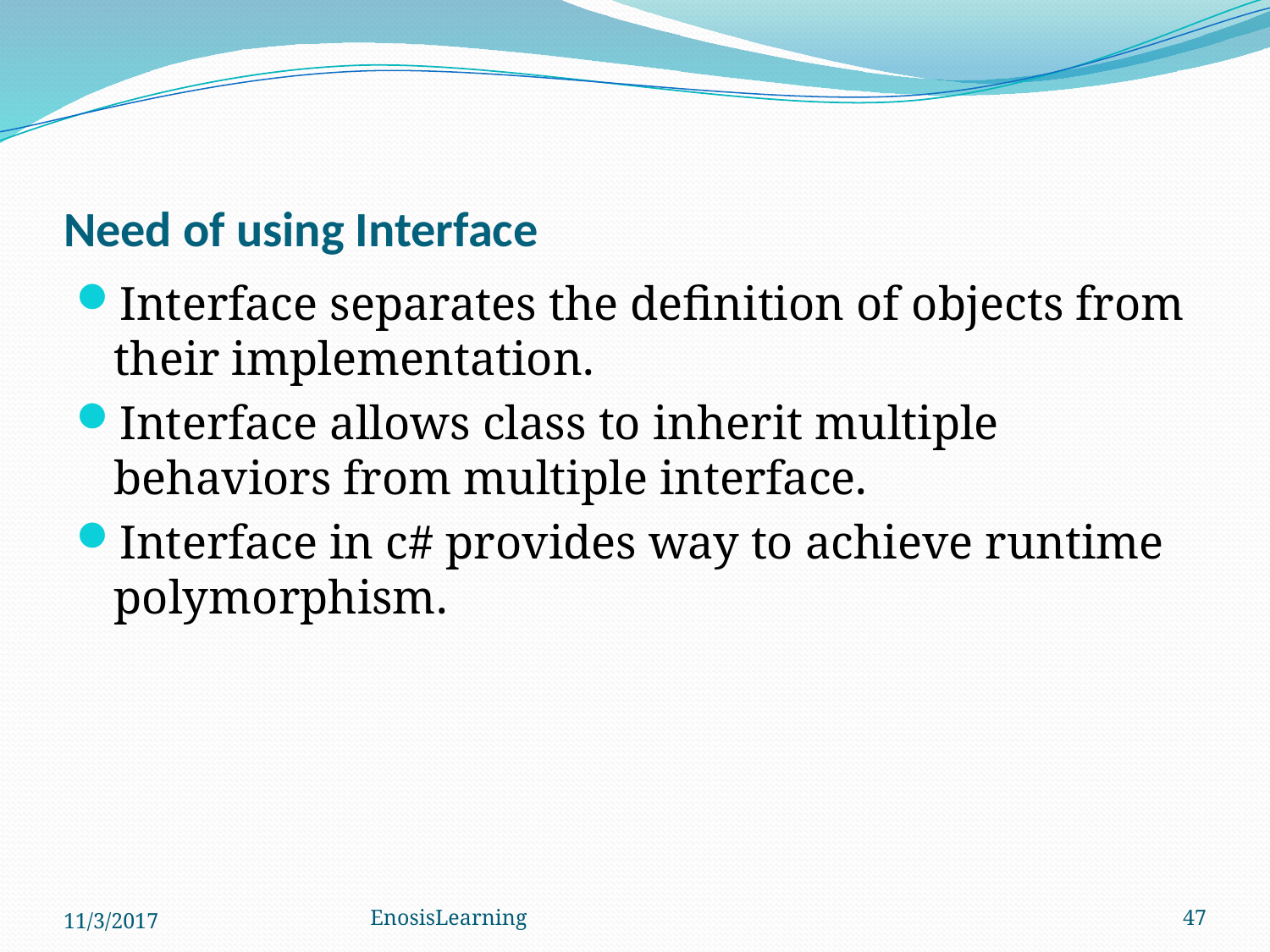

# Need of using Interface
Interface separates the definition of objects from their implementation.
Interface allows class to inherit multiple behaviors from multiple interface.
Interface in c# provides way to achieve runtime polymorphism.
11/3/2017
EnosisLearning
47